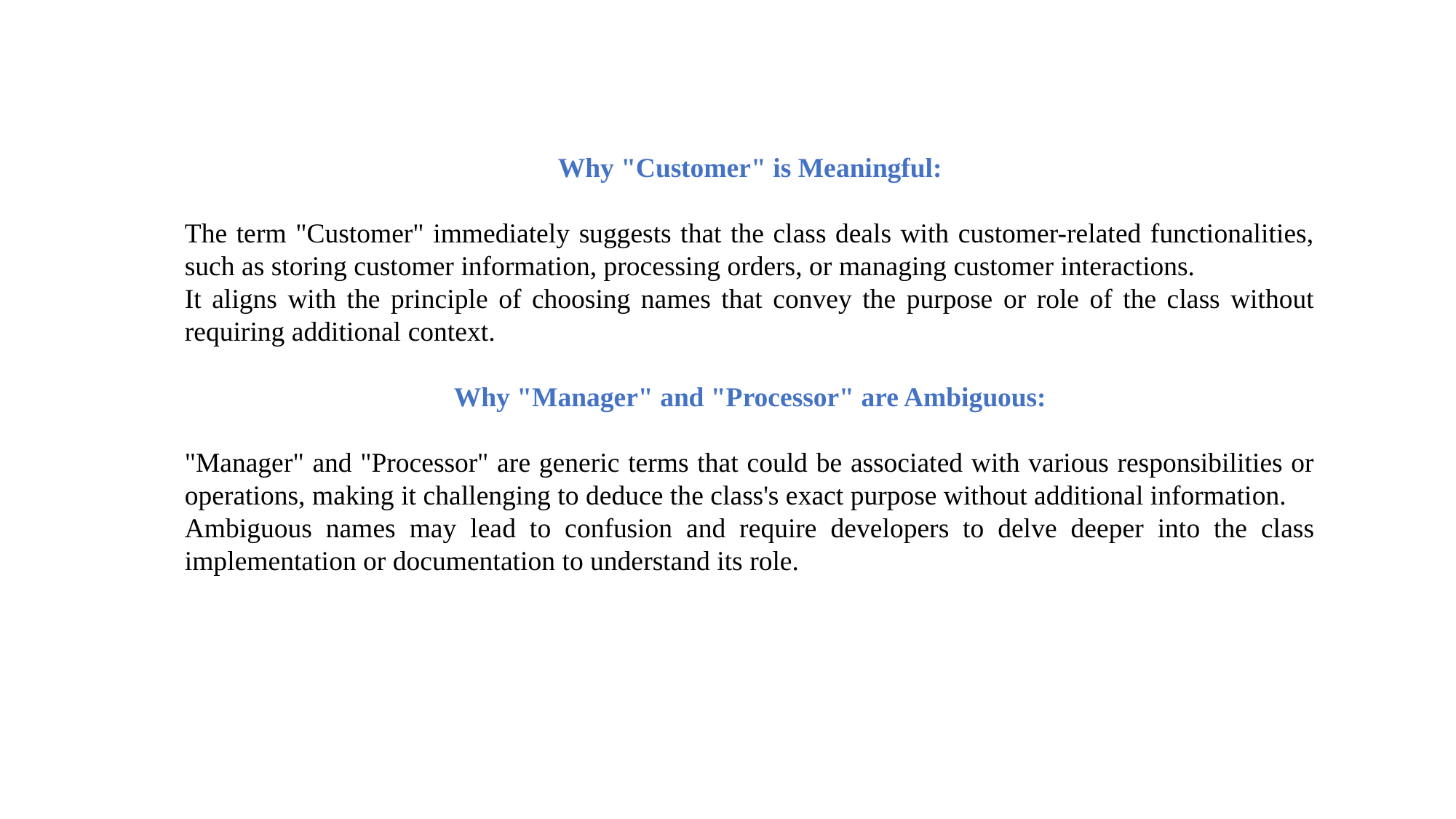

Why "Customer" is Meaningful:

The term "Customer" immediately suggests that the class deals with customer-related functionalities, such as storing customer information, processing orders, or managing customer interactions.
It aligns with the principle of choosing names that convey the purpose or role of the class without requiring additional context.

Why "Manager" and "Processor" are Ambiguous:

"Manager" and "Processor" are generic terms that could be associated with various responsibilities or operations, making it challenging to deduce the class's exact purpose without additional information.
Ambiguous names may lead to confusion and require developers to delve deeper into the class implementation or documentation to understand its role.